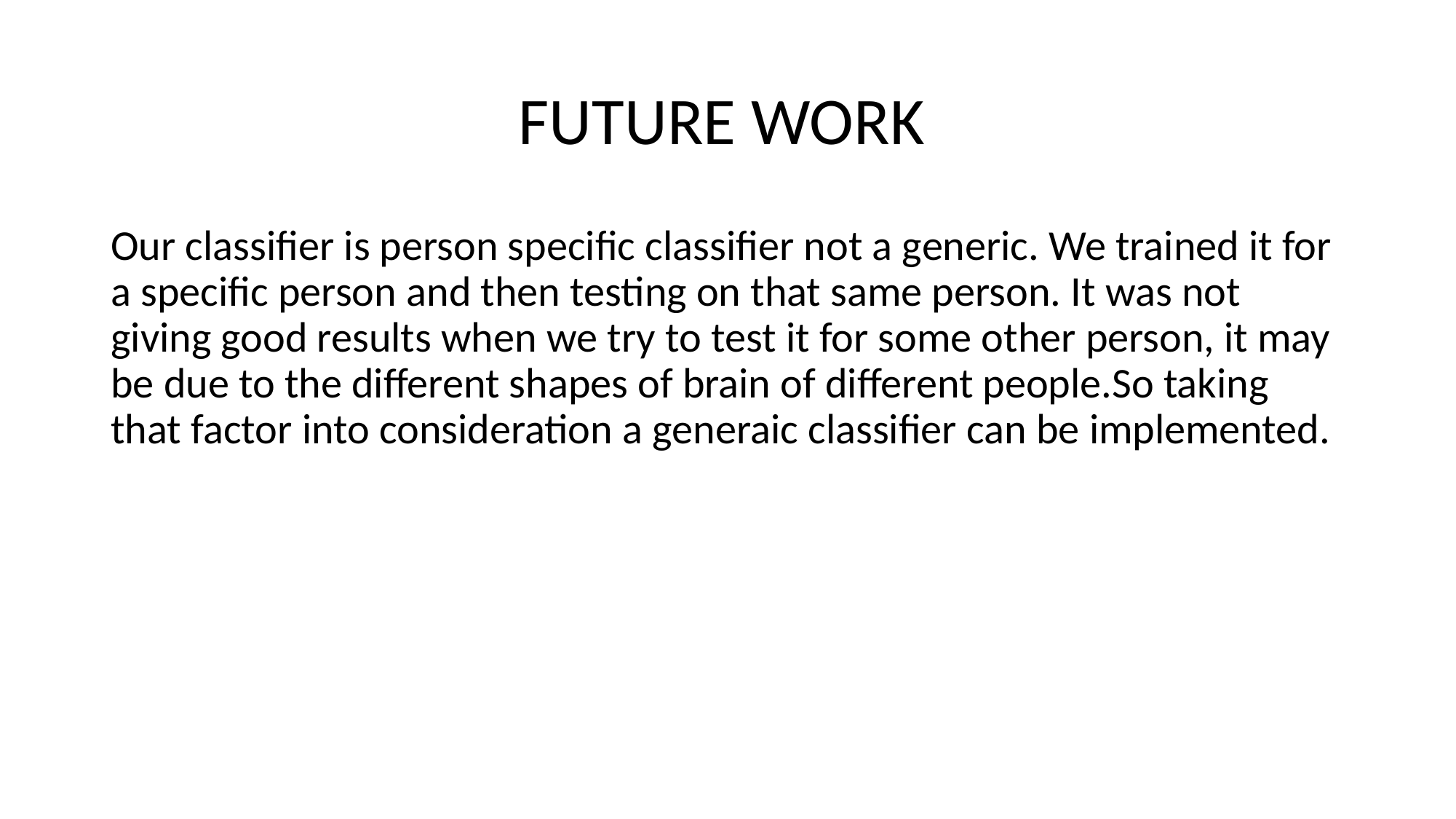

# FUTURE WORK
Our classifier is person specific classifier not a generic. We trained it for a specific person and then testing on that same person. It was not giving good results when we try to test it for some other person, it may be due to the different shapes of brain of different people.So taking that factor into consideration a generaic classifier can be implemented.